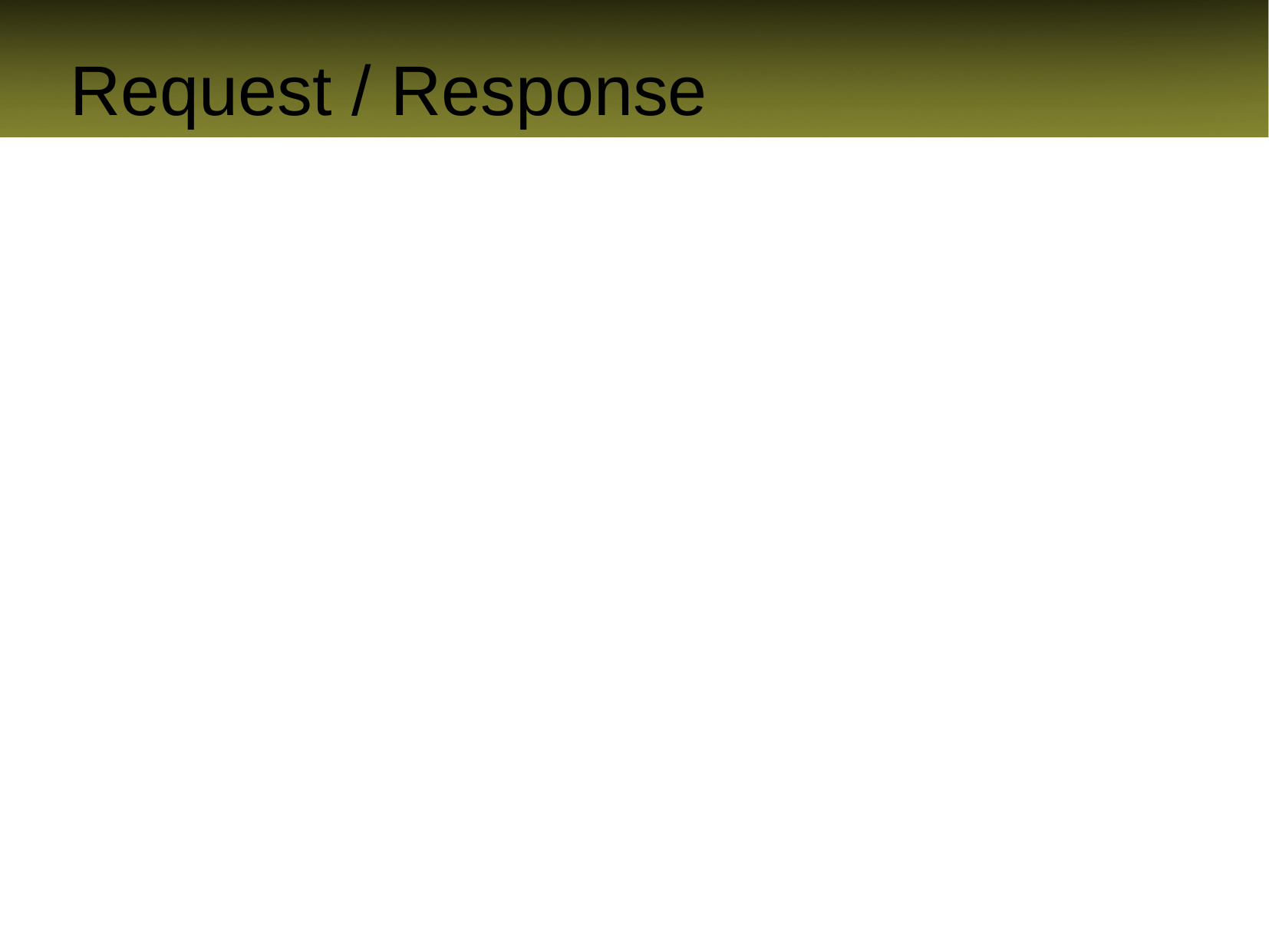

Message is sent from the server to the client’s queue
If the client is offline, message sits in the server machine’s outgoing queue

Client is not blocked until response arrives

If two requests were sent, responses may arrive out of order
# Request / Response